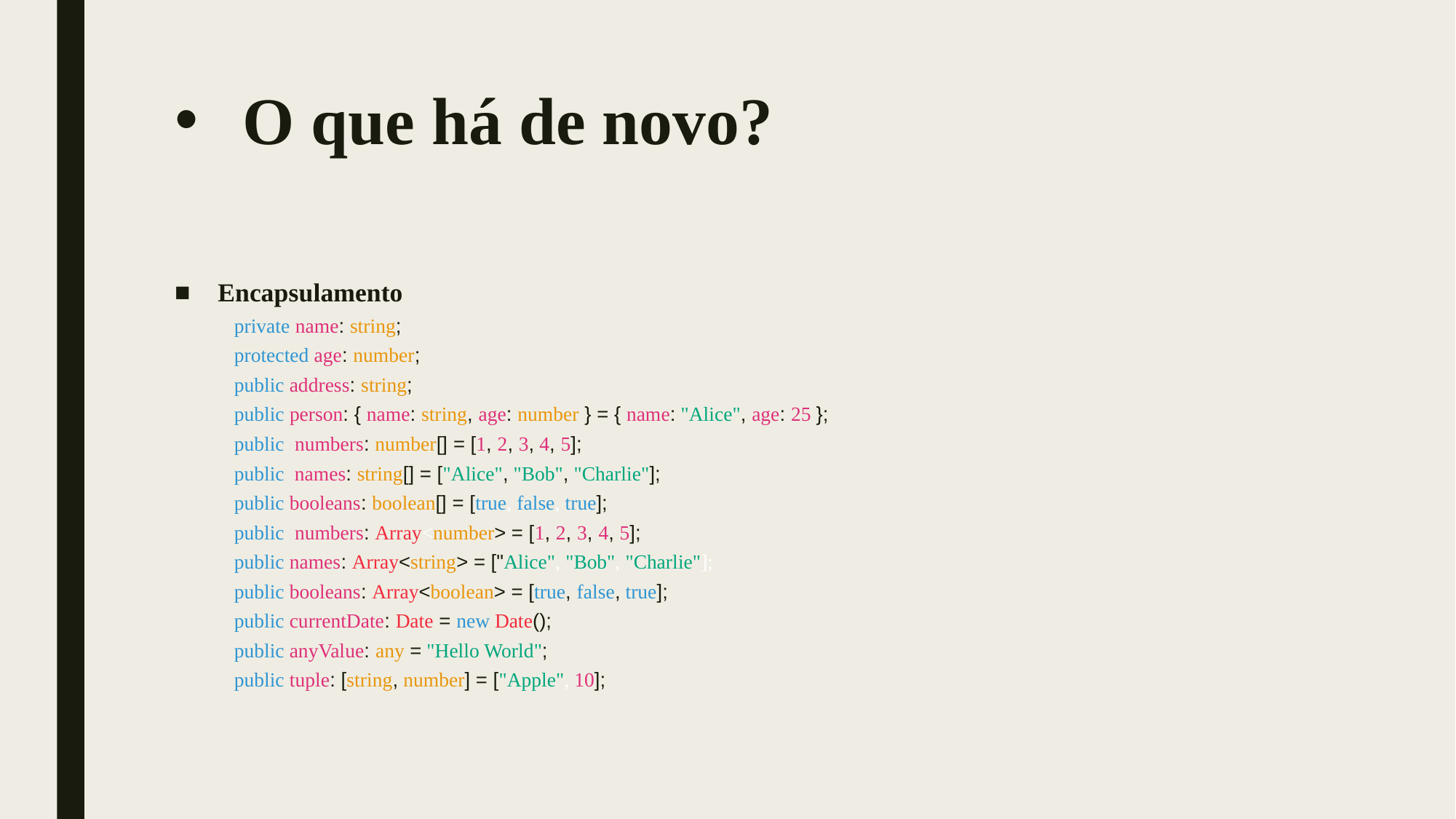

# O que há de novo?
Encapsulamento
private name: string;
protected age: number;
public address: string;
public person: { name: string, age: number } = { name: "Alice", age: 25 };
public  numbers: number[] = [1, 2, 3, 4, 5];
public  names: string[] = ["Alice", "Bob", "Charlie"];
public booleans: boolean[] = [true, false, true];
public  numbers: Array<number> = [1, 2, 3, 4, 5];
public names: Array<string> = ["Alice", "Bob", "Charlie"];
public booleans: Array<boolean> = [true, false, true];
public currentDate: Date = new Date();
public anyValue: any = "Hello World";
public tuple: [string, number] = ["Apple", 10];